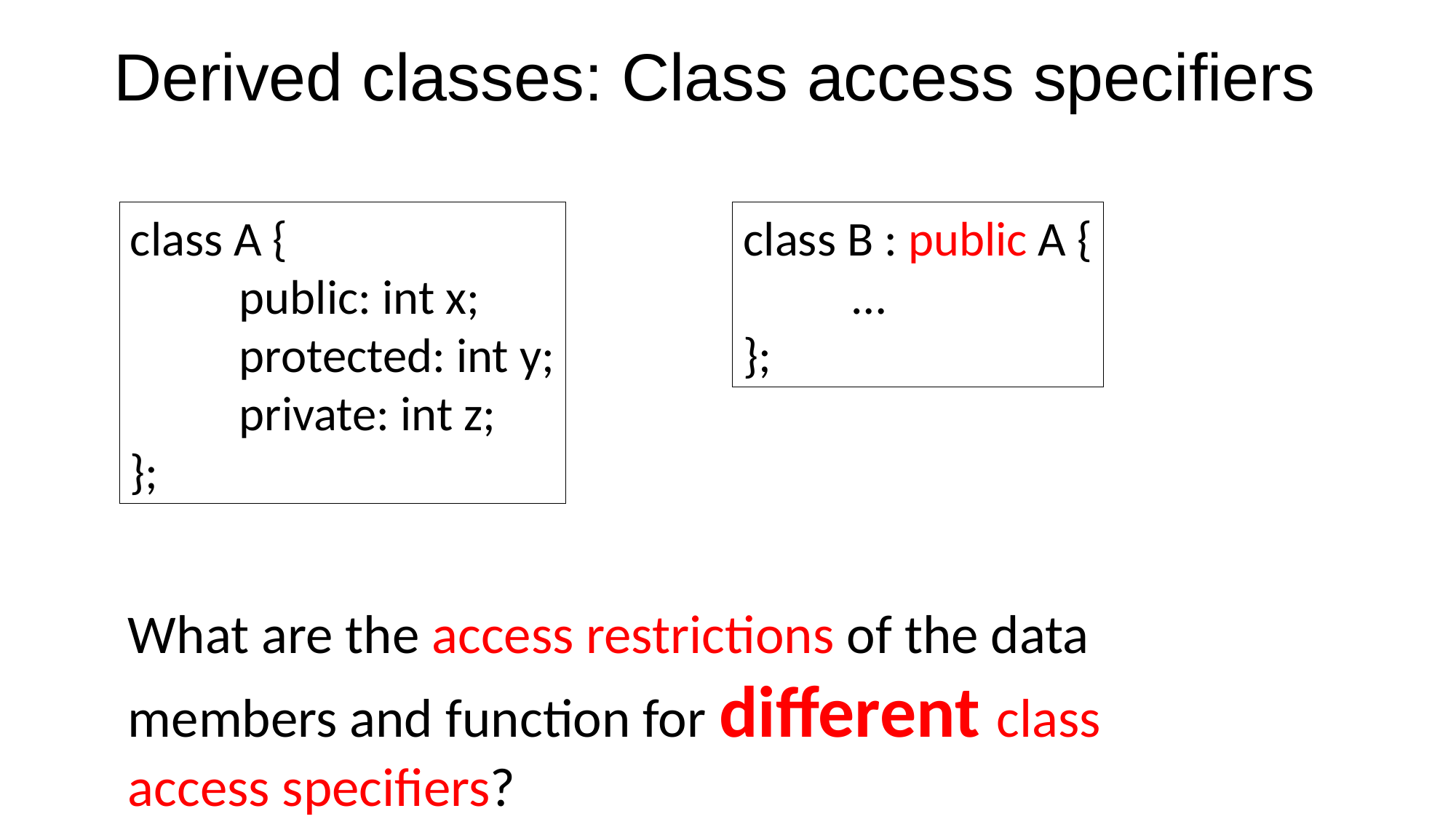

# Derived classes: Class access specifiers
class A {
	public: int x;
	protected: int y;
	private: int z;
};
class B : public A {
	…
};
What are the access restrictions of the data members and function for different class access specifiers?